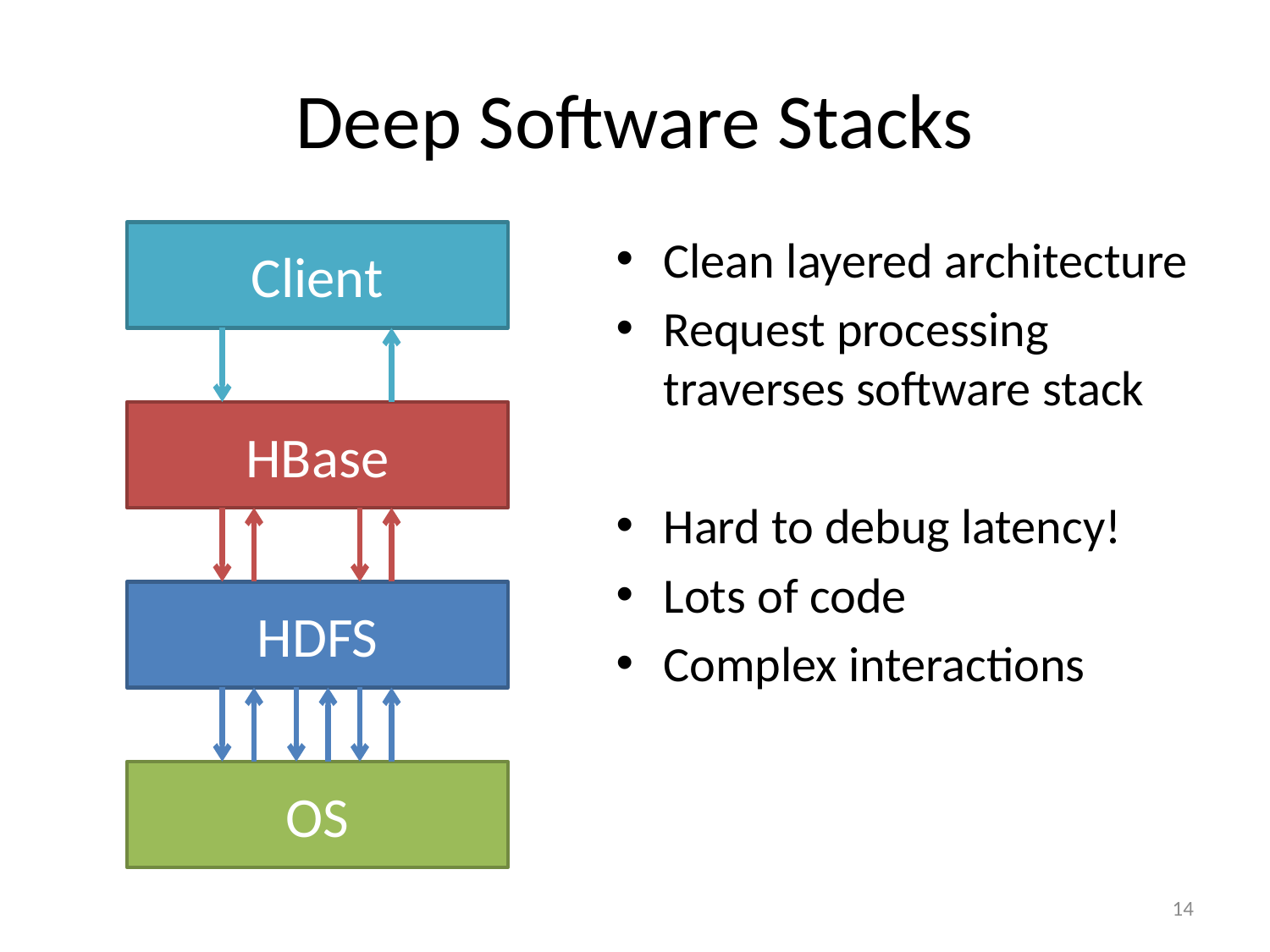

# Deep Software Stacks
Client
Clean layered architecture
Request processing traverses software stack

Hard to debug latency!
Lots of code
Complex interactions
HBase
HDFS
OS
14